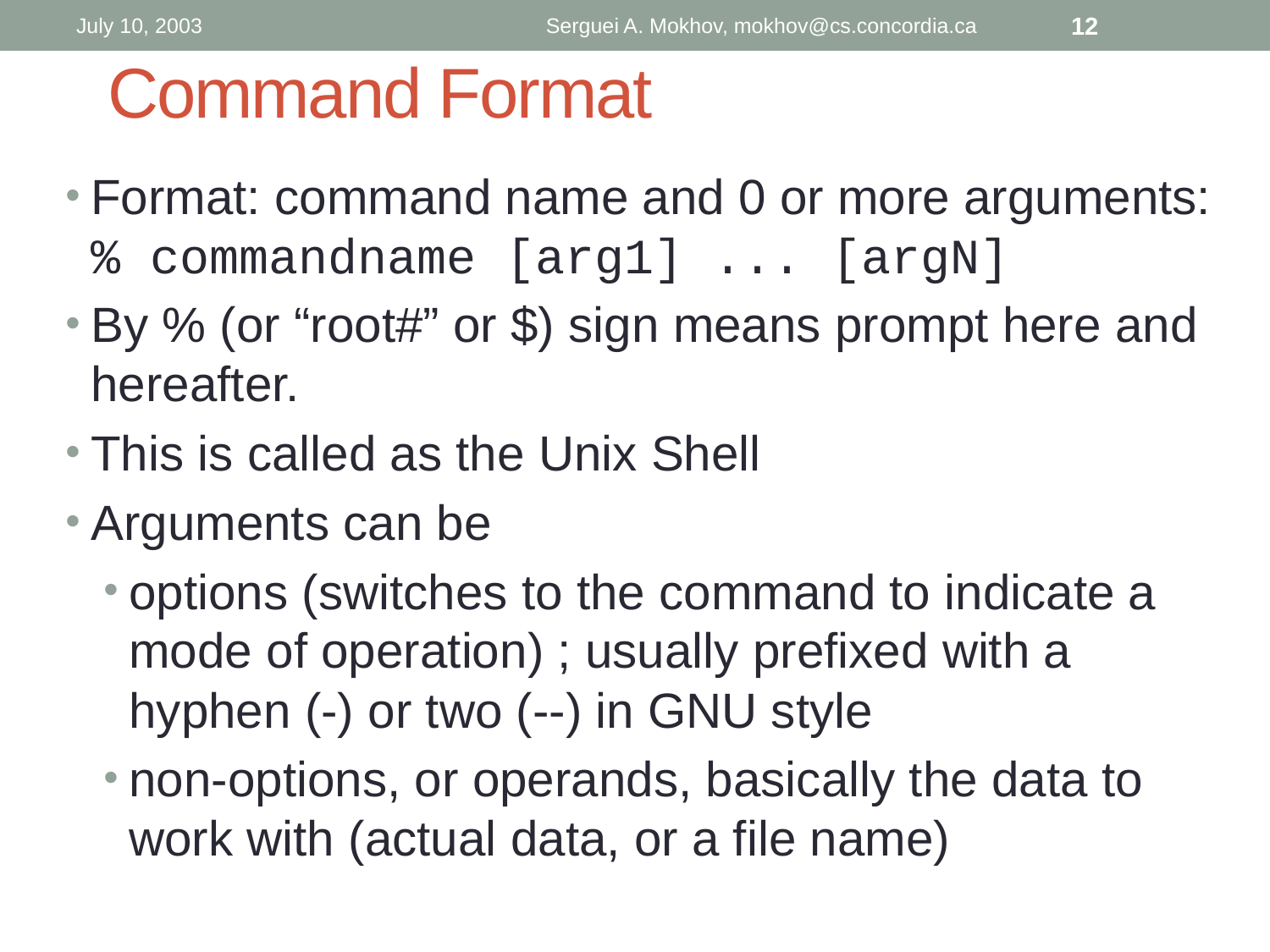

July 10, 2003
Serguei A. Mokhov, mokhov@cs.concordia.ca
12
# Command Format
Format: command name and 0 or more arguments:
% commandname [arg1] ... [argN]
By % (or “root#” or $) sign means prompt here and hereafter.
This is called as the Unix Shell
Arguments can be
options (switches to the command to indicate a mode of operation) ; usually prefixed with a hyphen (-) or two (--) in GNU style
non-options, or operands, basically the data to work with (actual data, or a file name)